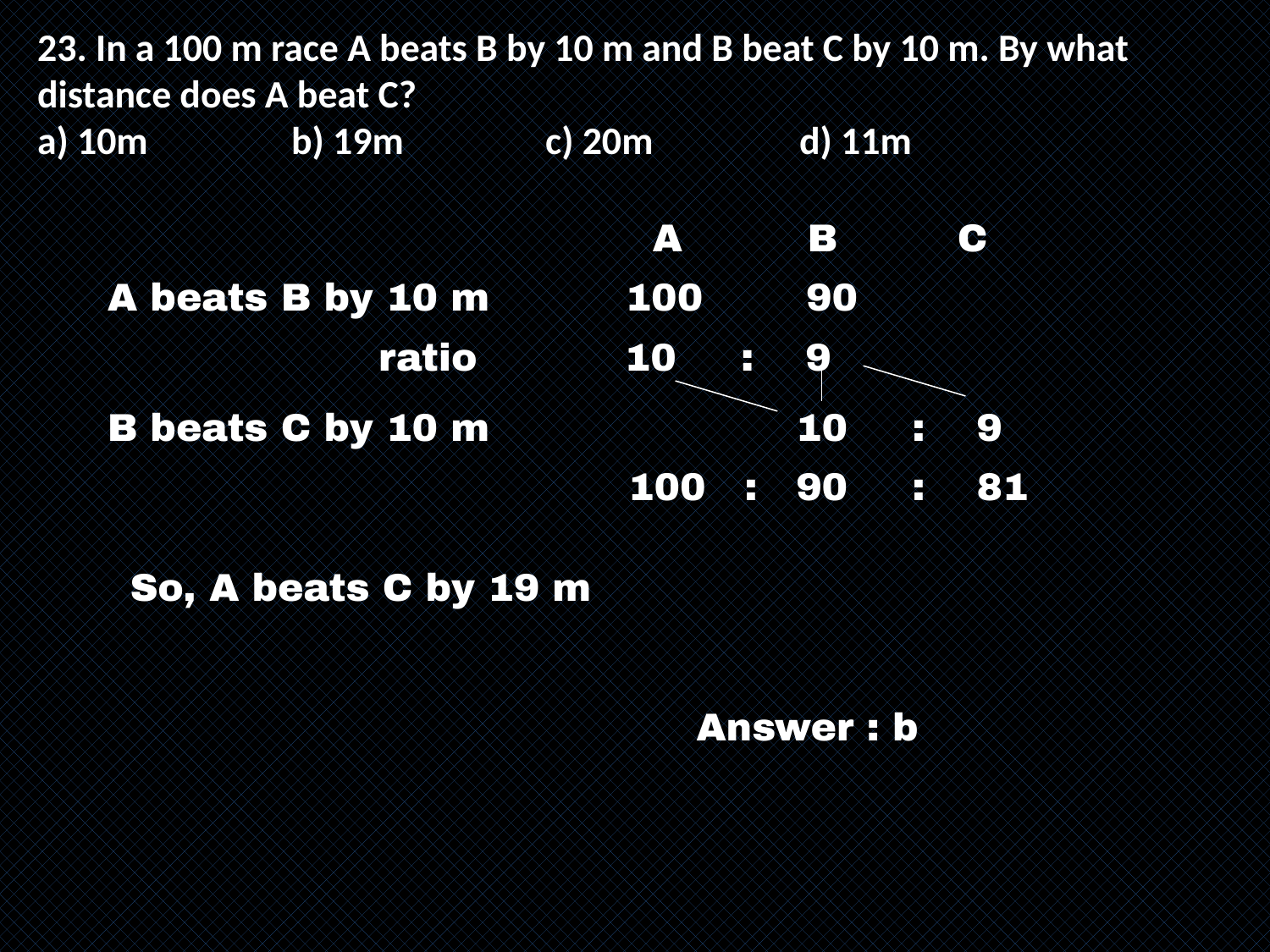

23. In a 100 m race A beats B by 10 m and B beat C by 10 m. By what distance does A beat C?
a) 10m 		b) 19m 		c) 20m 		d) 11m
C
B
A
A beats B by 10 m
 100        90
                     ratio
 10     :    9
B beats C by 10 m
             10     :    9
100   :   90     :    81
So, A beats C by 19 m
Answer : b